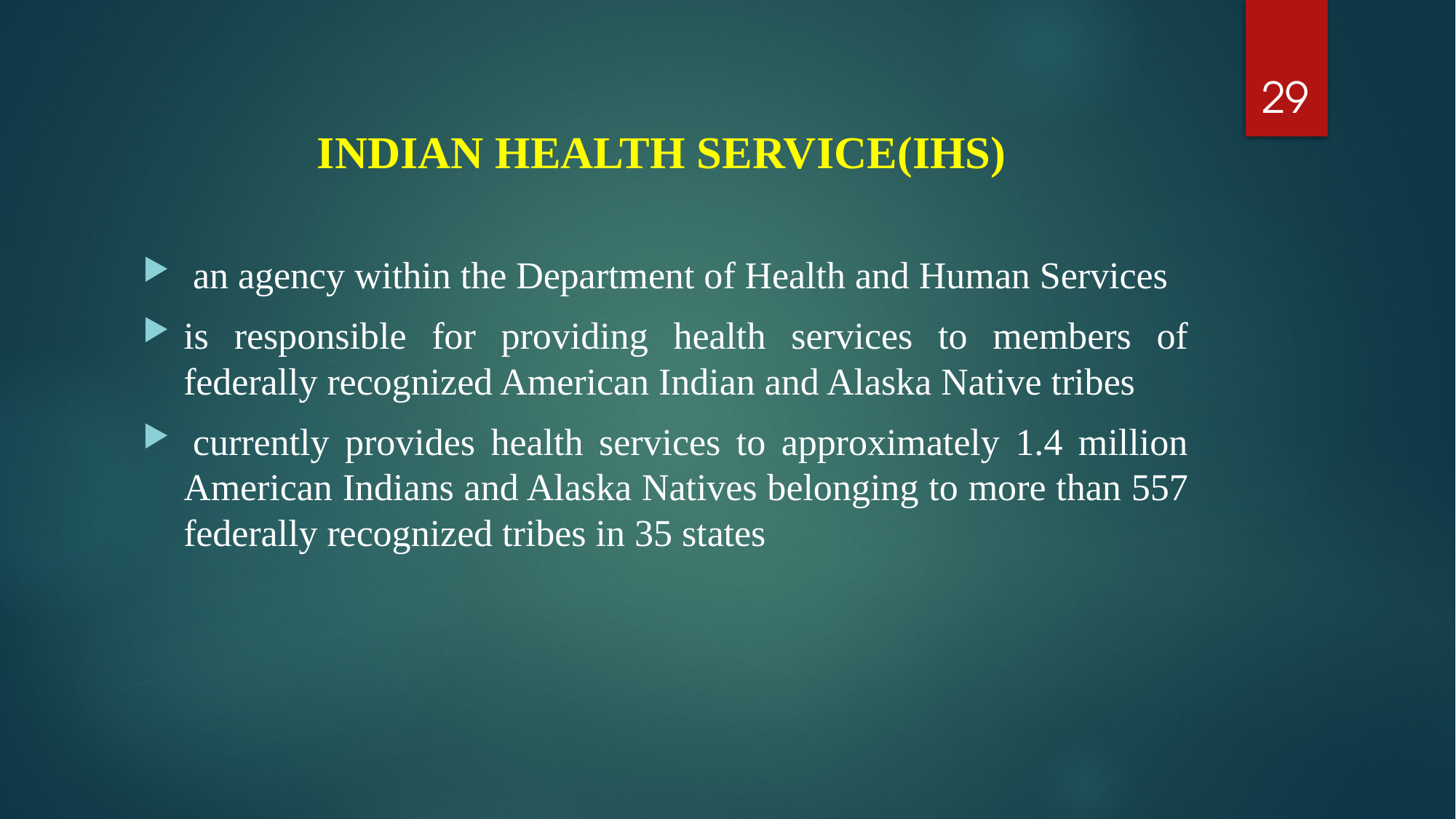

29
# INDIAN HEALTH SERVICE(IHS)
 an agency within the Department of Health and Human Services
is responsible for providing health services to members of federally recognized American Indian and Alaska Native tribes
 currently provides health services to approximately 1.4 million American Indians and Alaska Natives belonging to more than 557 federally recognized tribes in 35 states